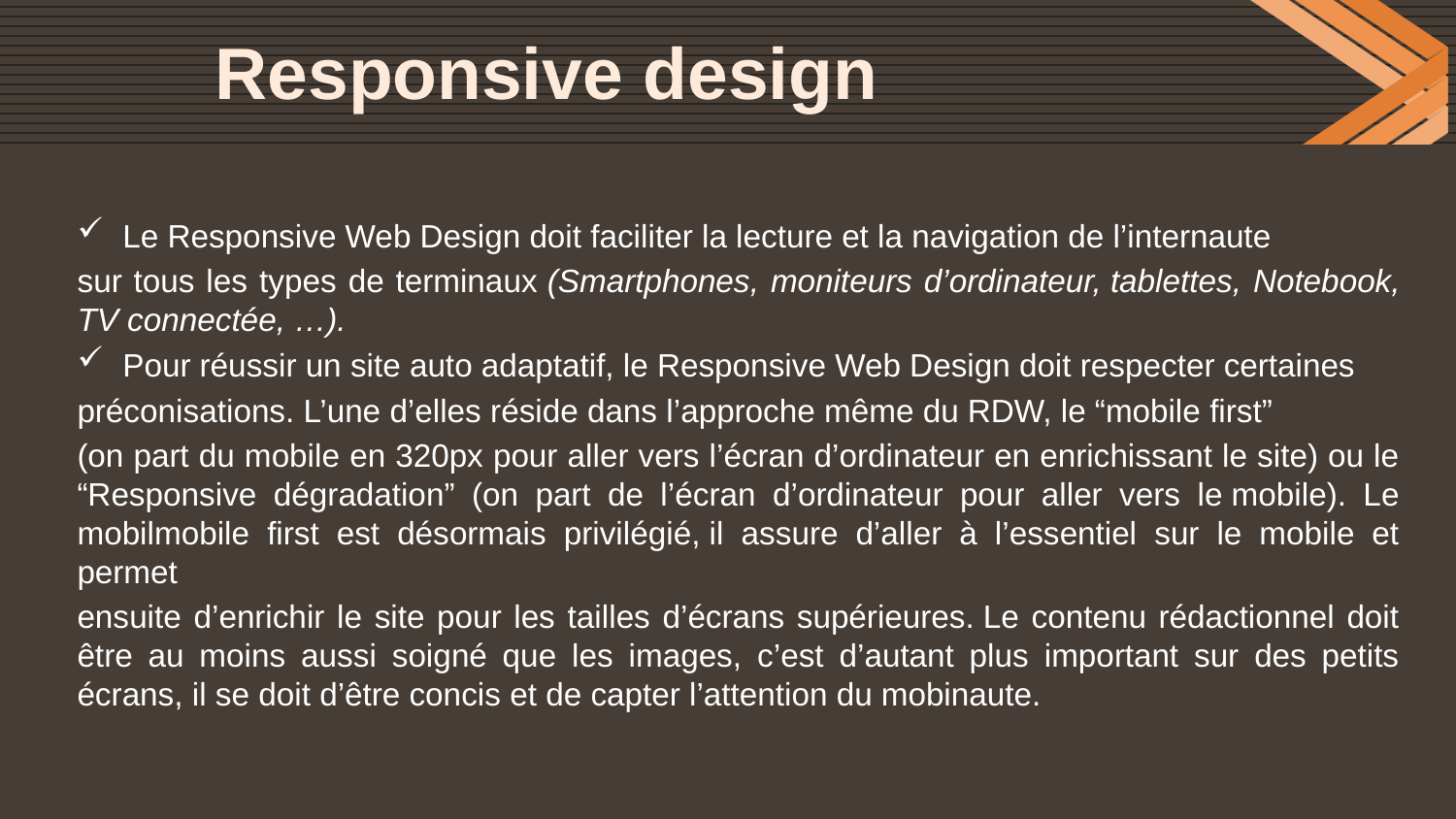

# Responsive design
Le Responsive Web Design doit faciliter la lecture et la navigation de l’internaute
sur tous les types de terminaux (Smartphones, moniteurs d’ordinateur, tablettes, Notebook, TV connectée, …).
Pour réussir un site auto adaptatif, le Responsive Web Design doit respecter certaines
préconisations. L’une d’elles réside dans l’approche même du RDW, le “mobile first”
(on part du mobile en 320px pour aller vers l’écran d’ordinateur en enrichissant le site) ou le “Responsive dégradation” (on part de l’écran d’ordinateur pour aller vers le mobile). Le mobilmobile first est désormais privilégié, il assure d’aller à l’essentiel sur le mobile et permet
ensuite d’enrichir le site pour les tailles d’écrans supérieures. Le contenu rédactionnel doit être au moins aussi soigné que les images, c’est d’autant plus important sur des petits écrans, il se doit d’être concis et de capter l’attention du mobinaute.